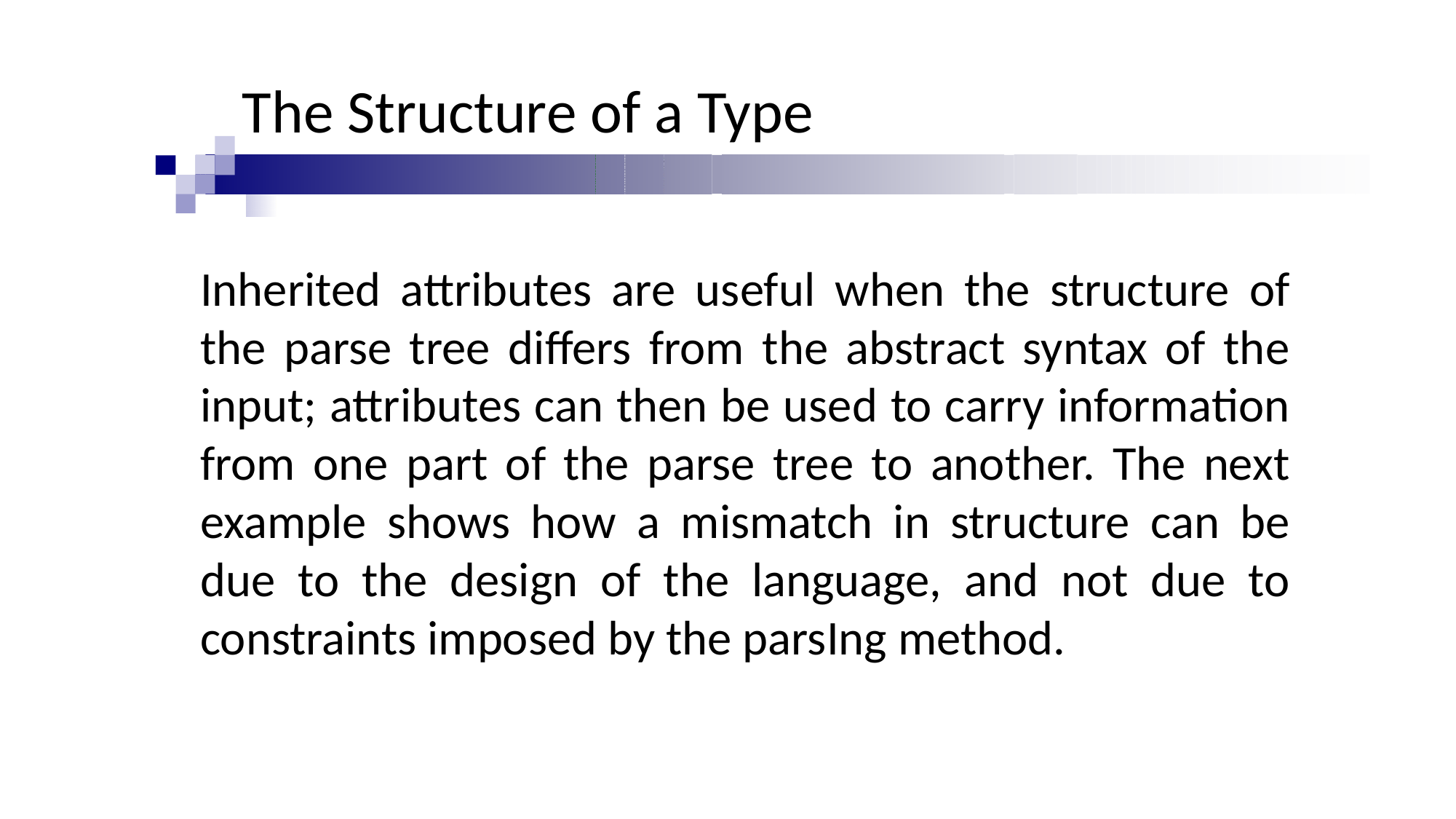

# The Structure of a Type

Inherited attributes are useful when the structure of the parse tree differs from the abstract syntax of the input; attributes can then be used to carry information from one part of the parse tree to another. The next example shows how a mismatch in structure can be due to the design of the language, and not due to constraints imposed by the parsIng method.